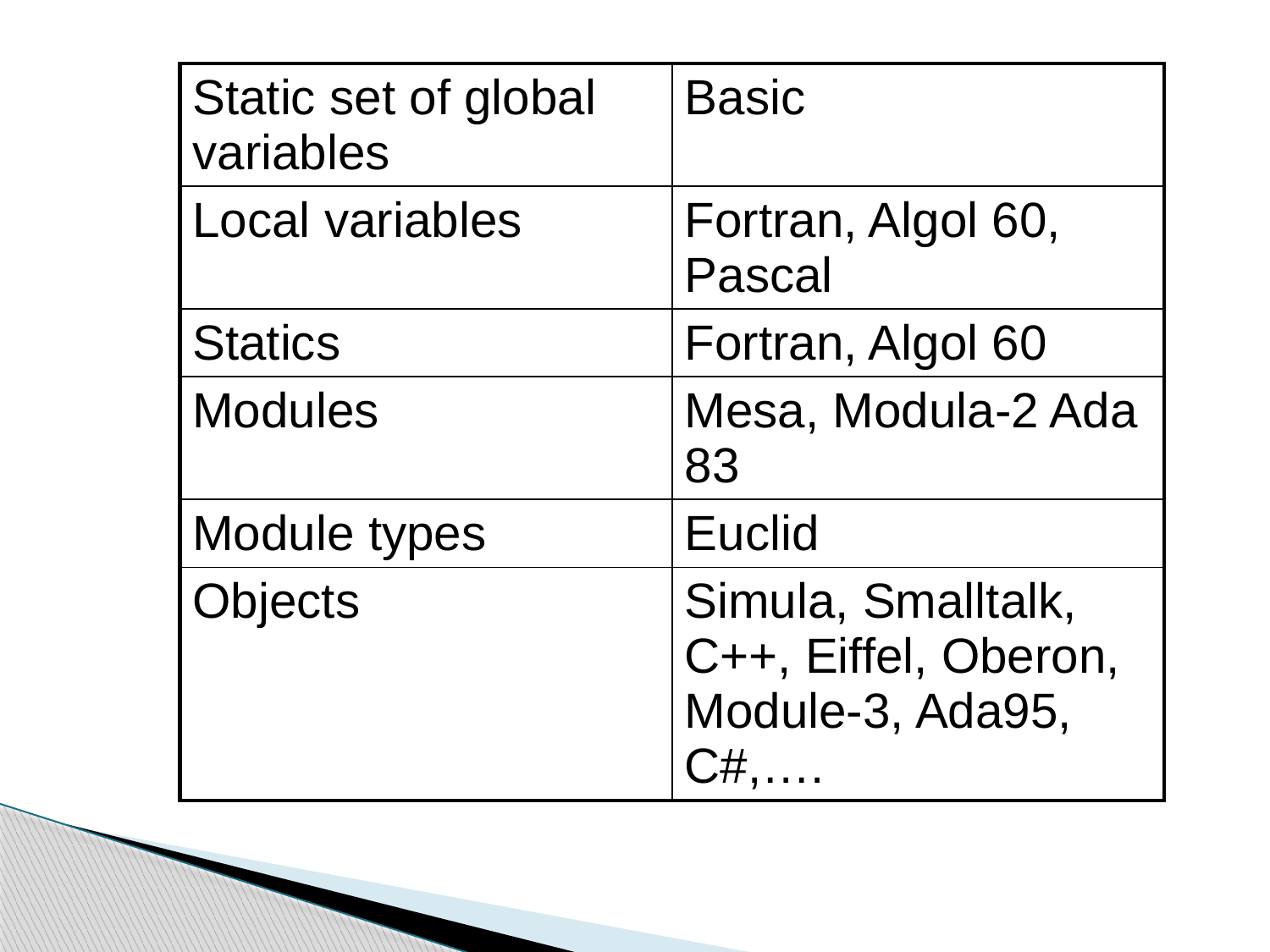

| Static set of global variables | Basic |
| --- | --- |
| Local variables | Fortran, Algol 60, Pascal |
| Statics | Fortran, Algol 60 |
| Modules | Mesa, Modula-2 Ada 83 |
| Module types | Euclid |
| Objects | Simula, Smalltalk, C++, Eiffel, Oberon, Module-3, Ada95, C#,…. |